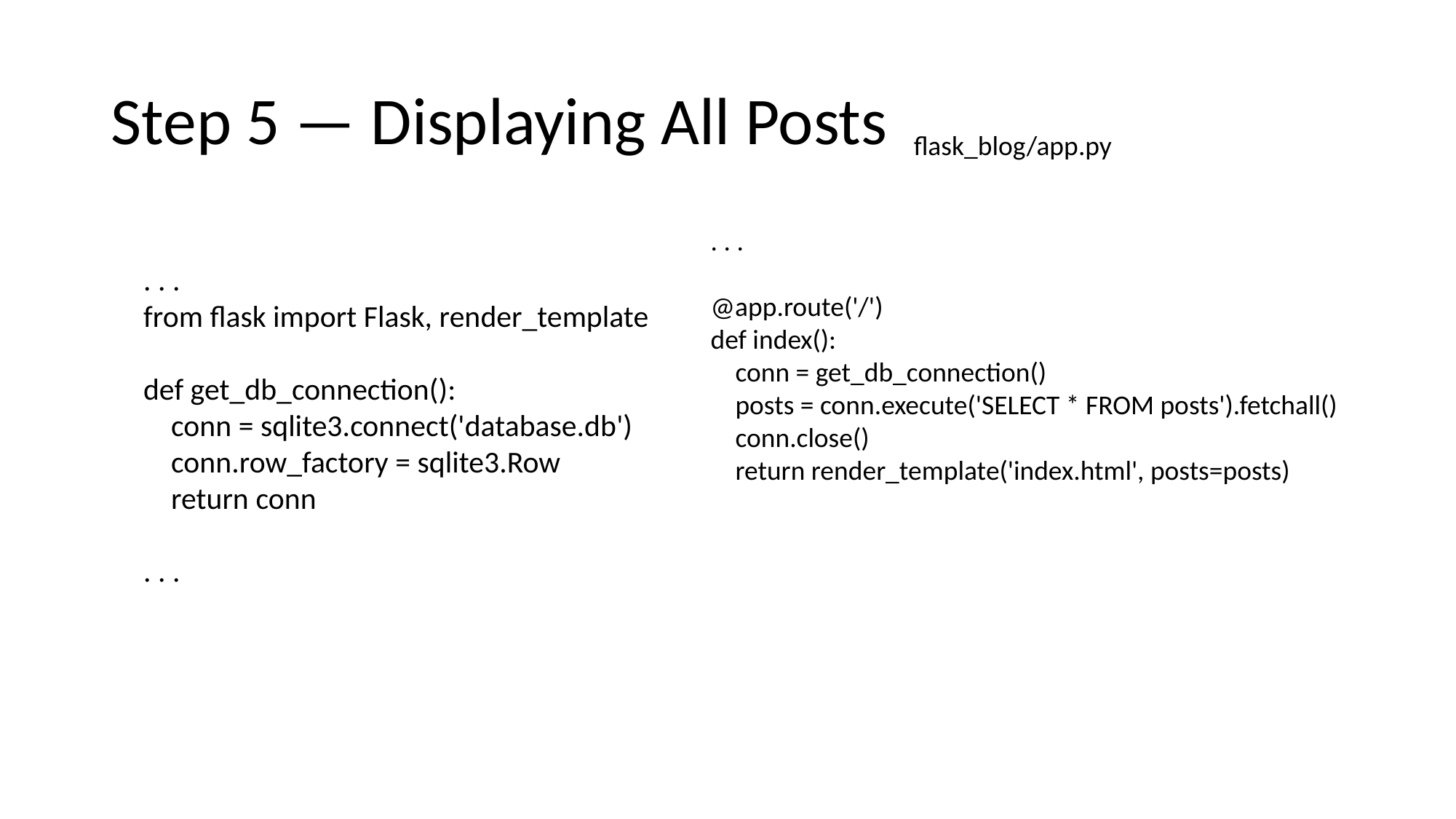

# Step 5 — Displaying All Posts
flask_blog/app.py

. . .

@app.route('/')
def index():
    conn = get_db_connection()
    posts = conn.execute('SELECT * FROM posts').fetchall()
    conn.close()
    return render_template('index.html', posts=posts)
. . .
from flask import Flask, render_template

def get_db_connection():
    conn = sqlite3.connect('database.db')
    conn.row_factory = sqlite3.Row
    return conn

. . .